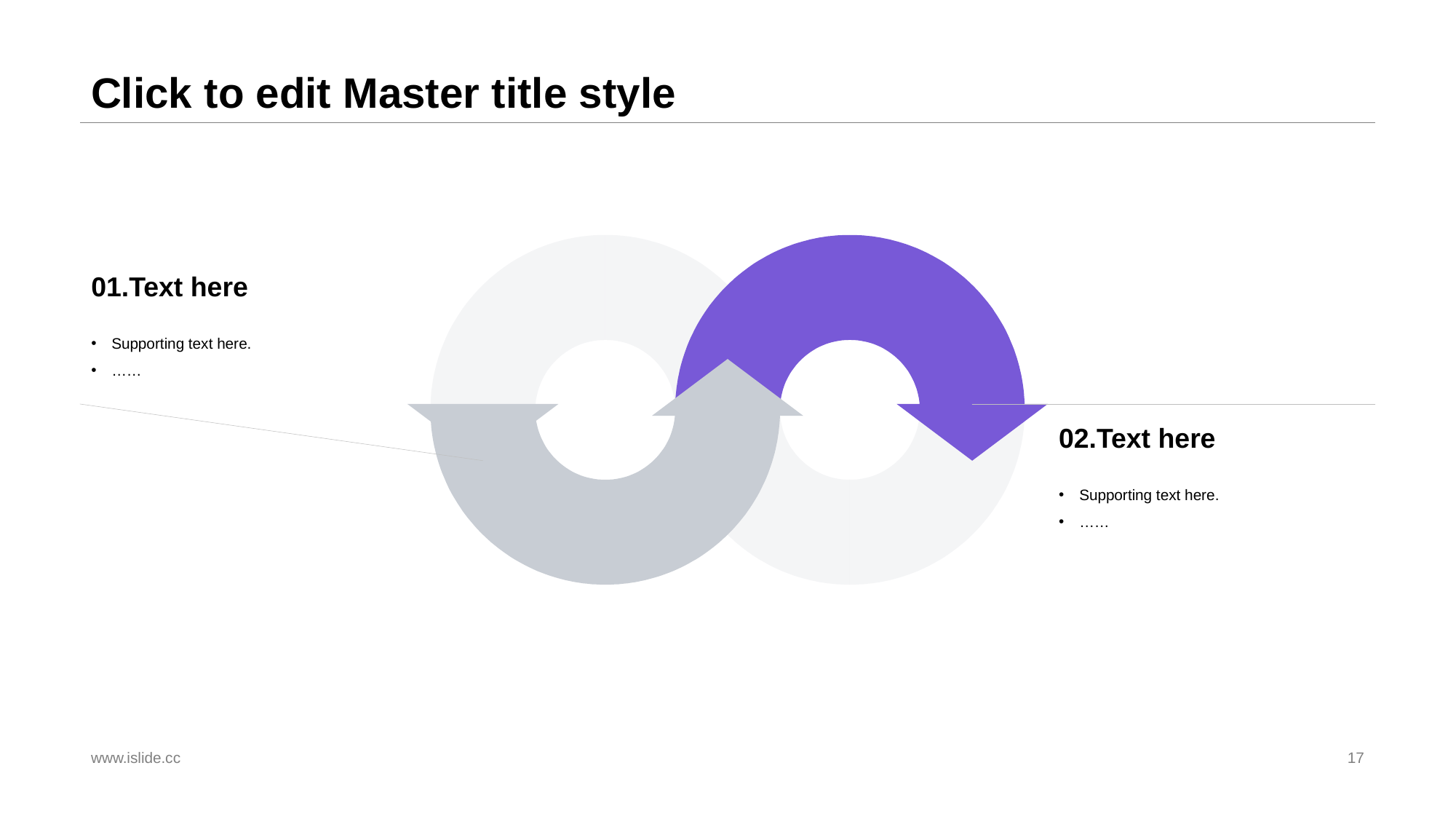

# Click to edit Master title style

01.Text here
Supporting text here.
……
02.Text here
Supporting text here.
……
www.islide.cc
17